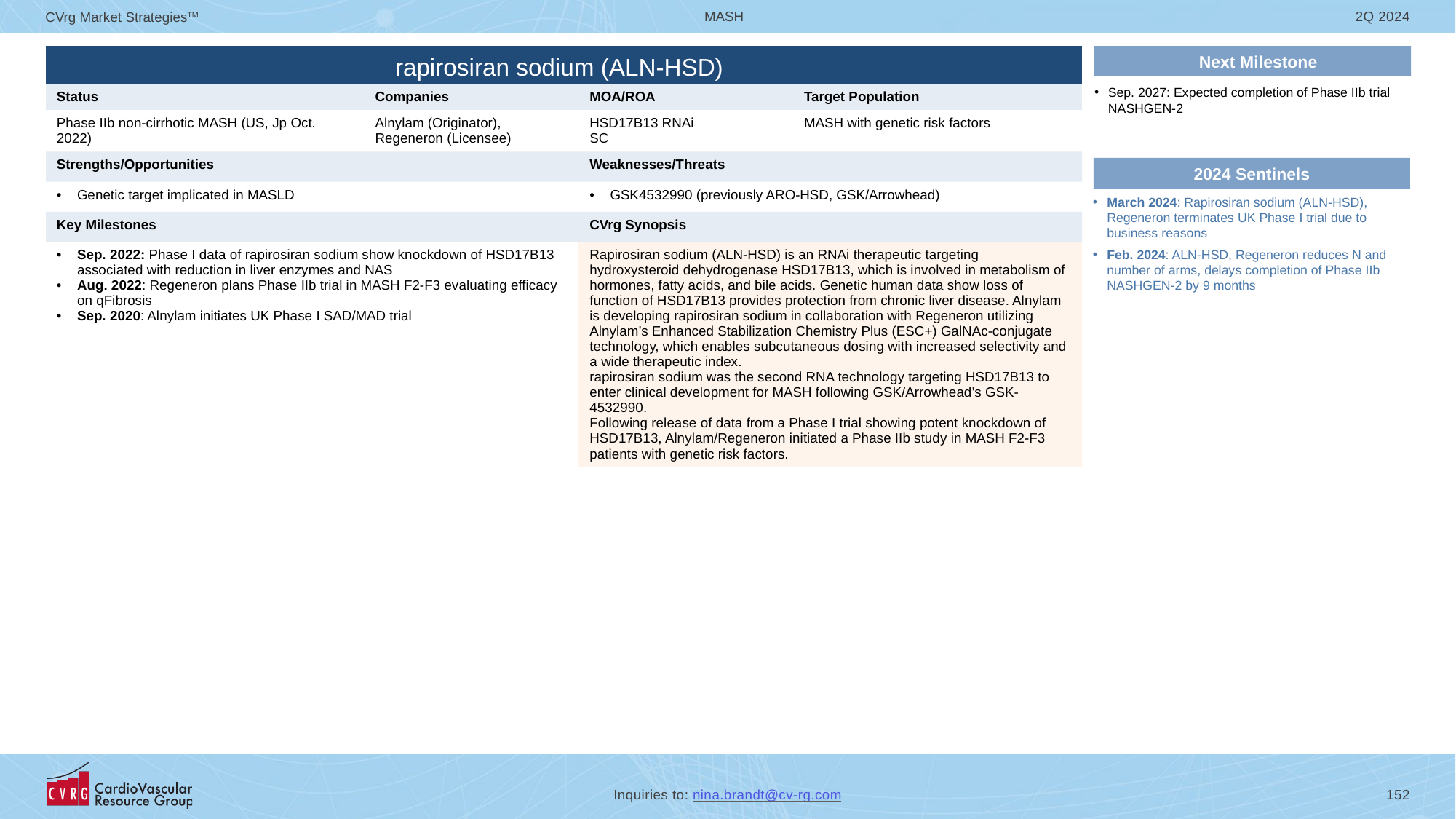

# rapirosiran sodium (ALN-HSD)
Next Milestone
|  |  |  |  |
| --- | --- | --- | --- |
| Status | Companies | MOA/ROA | Target Population |
| Phase IIb non-cirrhotic MASH (US, Jp Oct. 2022) | Alnylam (Originator), Regeneron (Licensee) | HSD17B13 RNAi SC | MASH with genetic risk factors |
| Strengths/Opportunities |  | Weaknesses/Threats |  |
| Genetic target implicated in MASLD |  | GSK4532990 (previously ARO-HSD, GSK/Arrowhead) |  |
| Key Milestones |  | CVrg Synopsis |  |
| Sep. 2022: Phase I data of rapirosiran sodium show knockdown of HSD17B13 associated with reduction in liver enzymes and NAS Aug. 2022: Regeneron plans Phase IIb trial in MASH F2-F3 evaluating efficacy on qFibrosis Sep. 2020: Alnylam initiates UK Phase I SAD/MAD trial |  | Rapirosiran sodium (ALN-HSD) is an RNAi therapeutic targeting hydroxysteroid dehydrogenase HSD17B13, which is involved in metabolism of hormones, fatty acids, and bile acids. Genetic human data show loss of function of HSD17B13 provides protection from chronic liver disease. Alnylam is developing rapirosiran sodium in collaboration with Regeneron utilizing Alnylam’s Enhanced Stabilization Chemistry Plus (ESC+) GalNAc-conjugate technology, which enables subcutaneous dosing with increased selectivity and a wide therapeutic index. rapirosiran sodium was the second RNA technology targeting HSD17B13 to enter clinical development for MASH following GSK/Arrowhead’s GSK-4532990. Following release of data from a Phase I trial showing potent knockdown of HSD17B13, Alnylam/Regeneron initiated a Phase IIb study in MASH F2-F3 patients with genetic risk factors. |  |

Sep. 2027: Expected completion of Phase IIb trial NASHGEN-2
2024 Sentinels
March 2024: Rapirosiran sodium (ALN-HSD), Regeneron terminates UK Phase I trial due to business reasons
Feb. 2024: ALN-HSD, Regeneron reduces N and number of arms, delays completion of Phase IIb NASHGEN-2 by 9 months